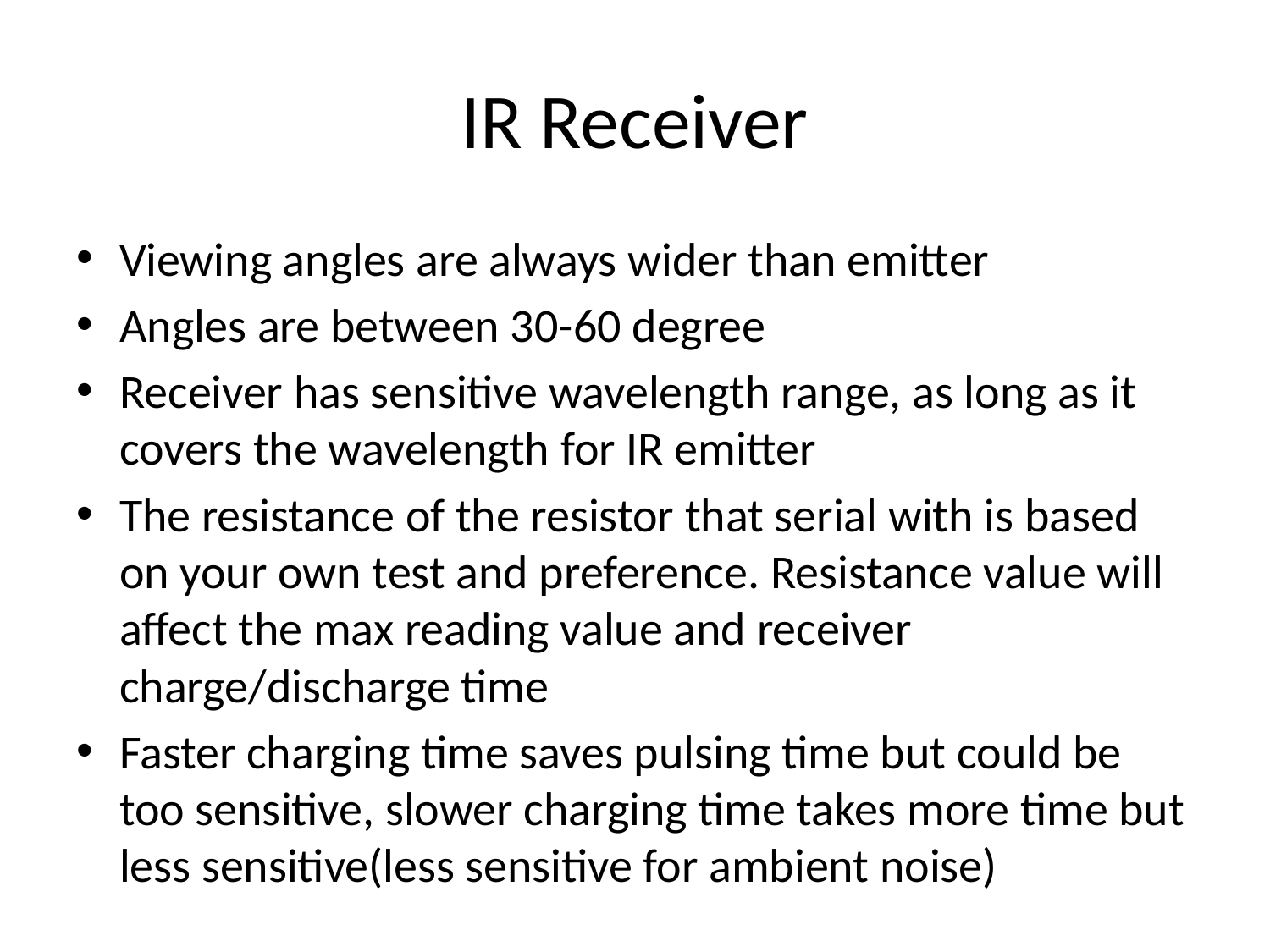

# IR Receiver
Viewing angles are always wider than emitter
Angles are between 30-60 degree
Receiver has sensitive wavelength range, as long as it covers the wavelength for IR emitter
The resistance of the resistor that serial with is based on your own test and preference. Resistance value will affect the max reading value and receiver charge/discharge time
Faster charging time saves pulsing time but could be too sensitive, slower charging time takes more time but less sensitive(less sensitive for ambient noise)